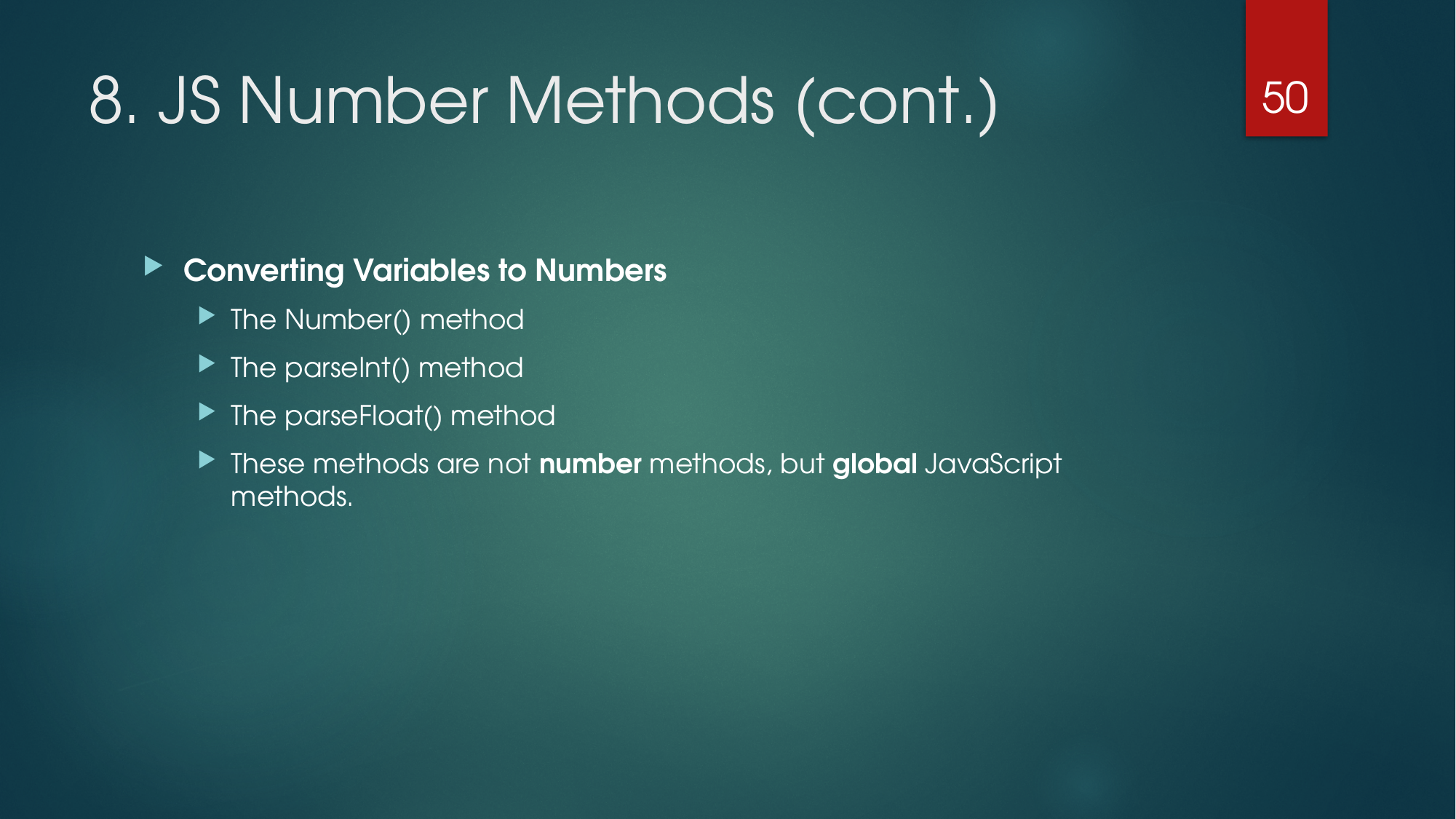

50
# 8. JS Number Methods (cont.)
Converting Variables to Numbers
The Number() method
The parseInt() method
The parseFloat() method
These methods are not number methods, but global JavaScript methods.